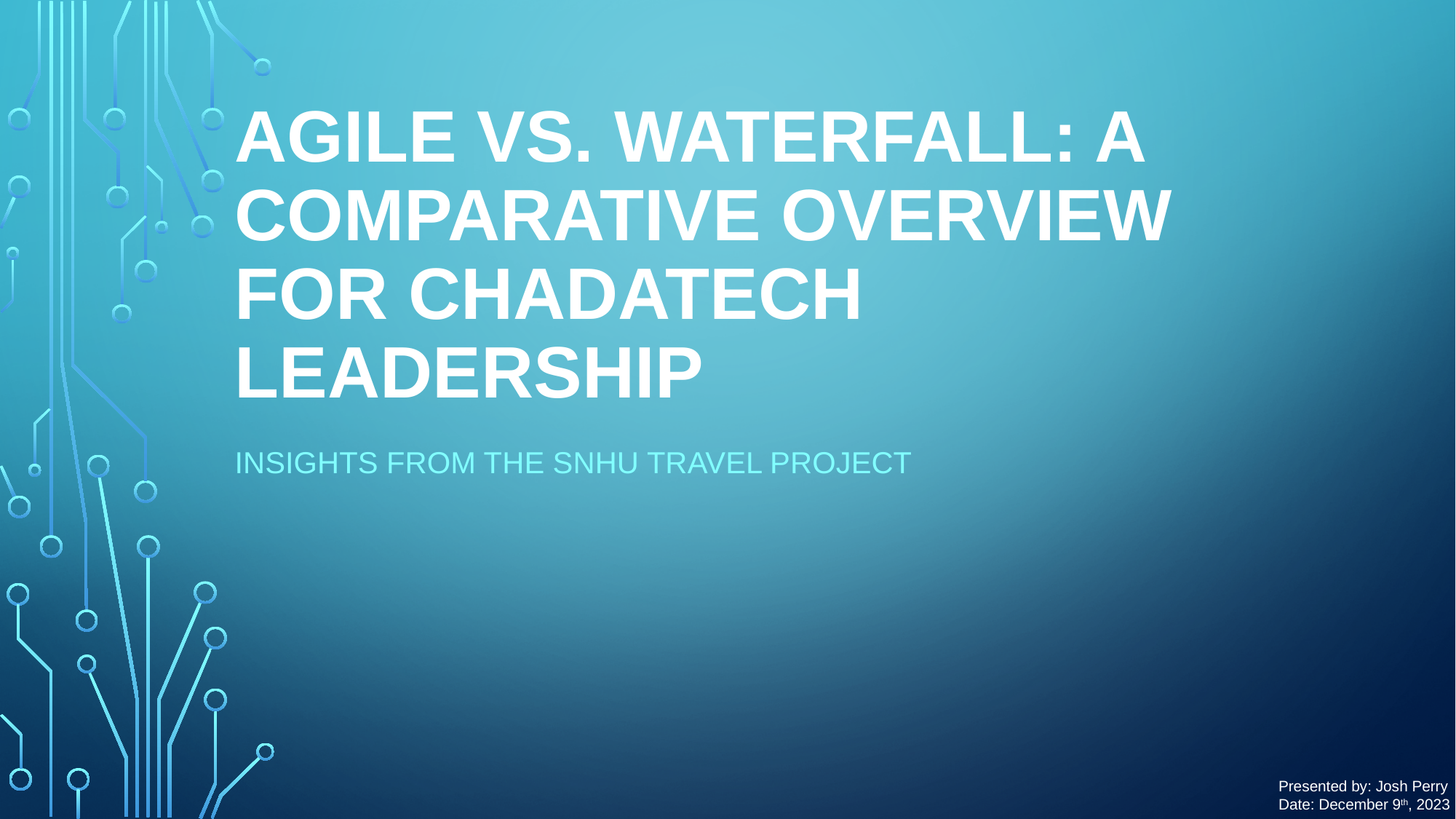

# Agile vs. waterfall: A Comparative Overview for ChadaTech leadership
Insights from the SNHU travel project
Presented by: Josh Perry
Date: December 9th, 2023